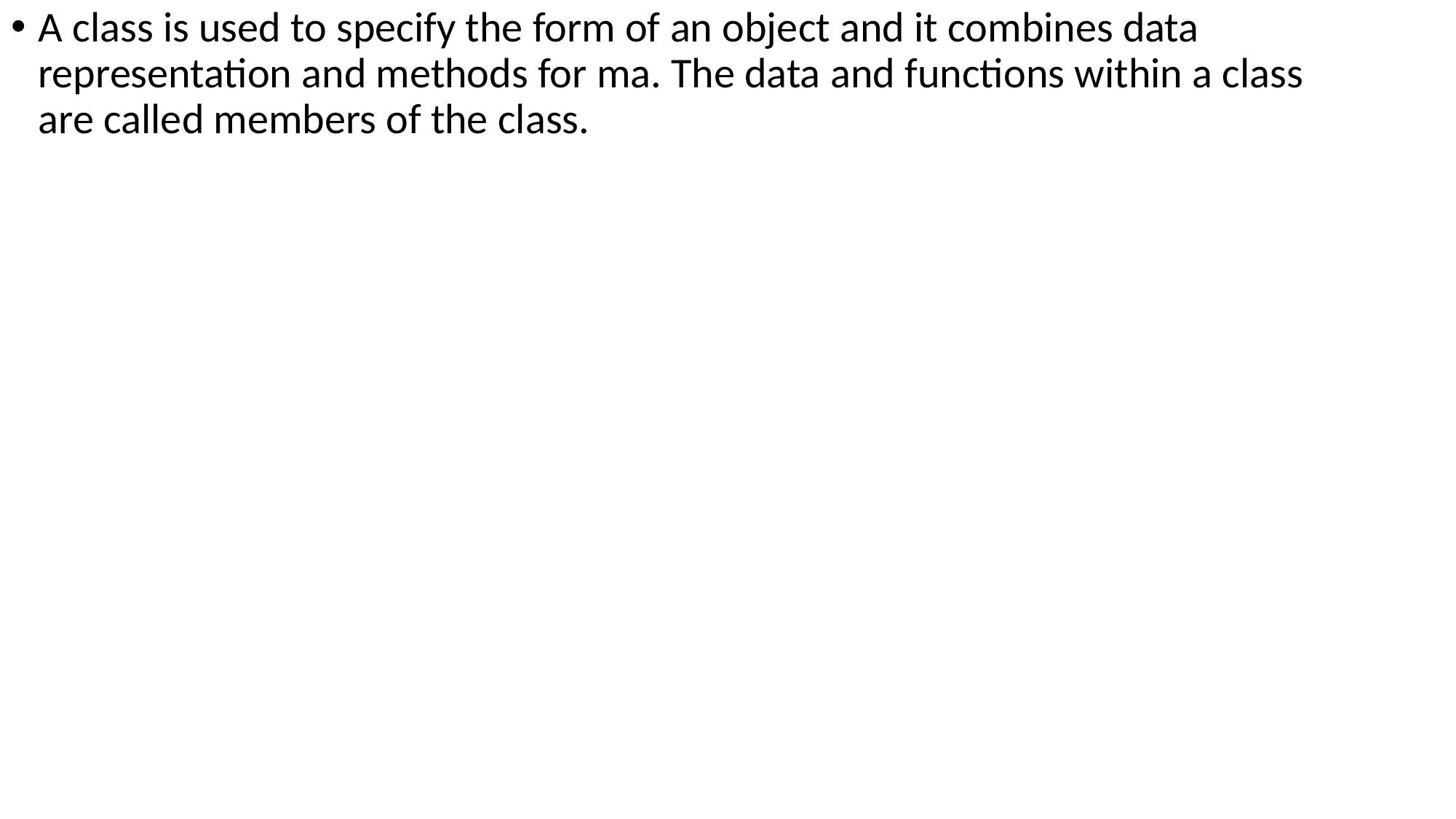

A class is used to specify the form of an object and it combines data representation and methods for ma. The data and functions within a class are called members of the class.